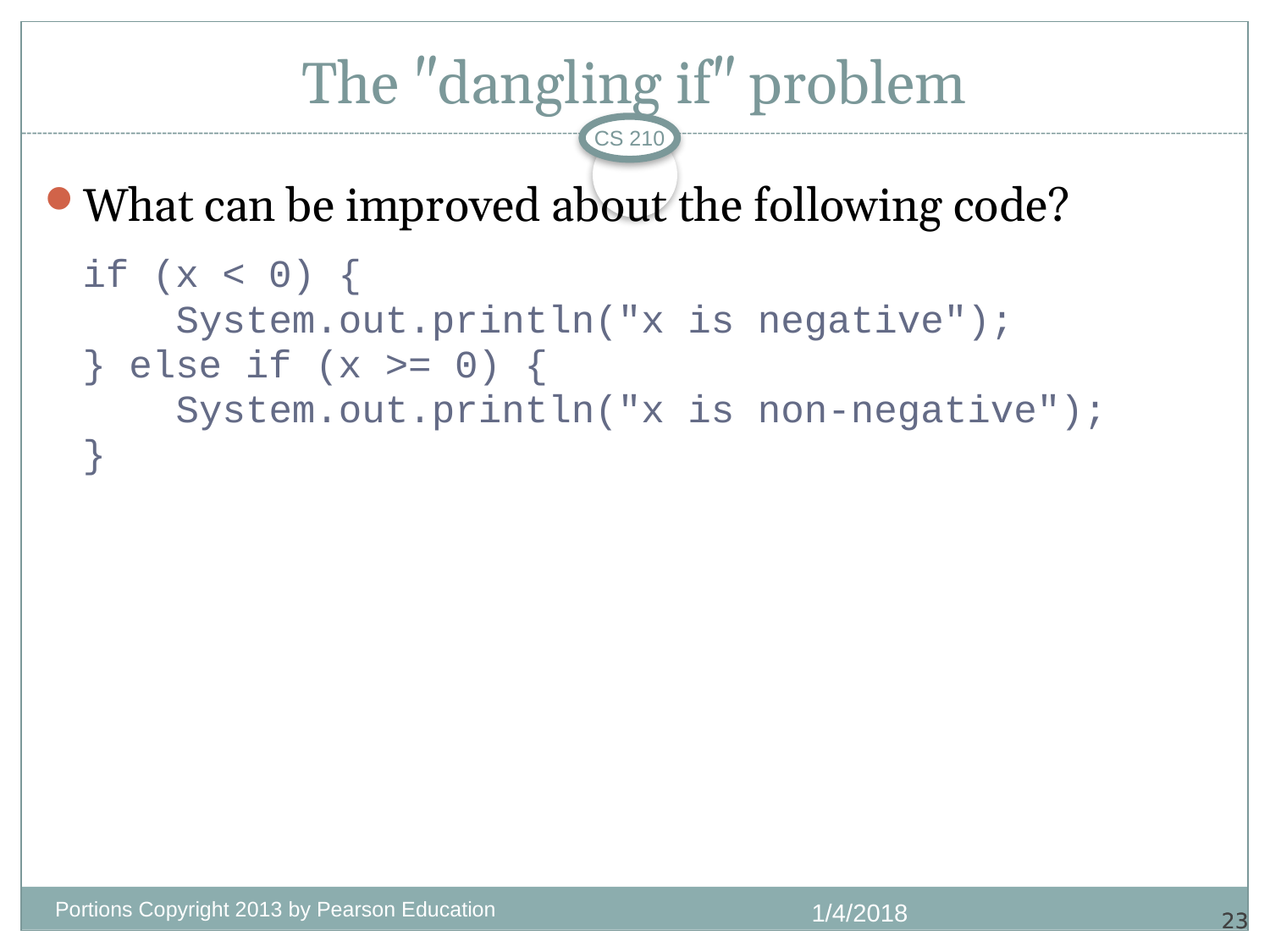

# The "dangling if" problem
CS 210
What can be improved about the following code?

if (x < 0) {
    System.out.println("x is negative");
} else if (x >= 0) {
    System.out.println("x is non-negative");
}

Portions Copyright 2013 by Pearson Education
1/4/2018